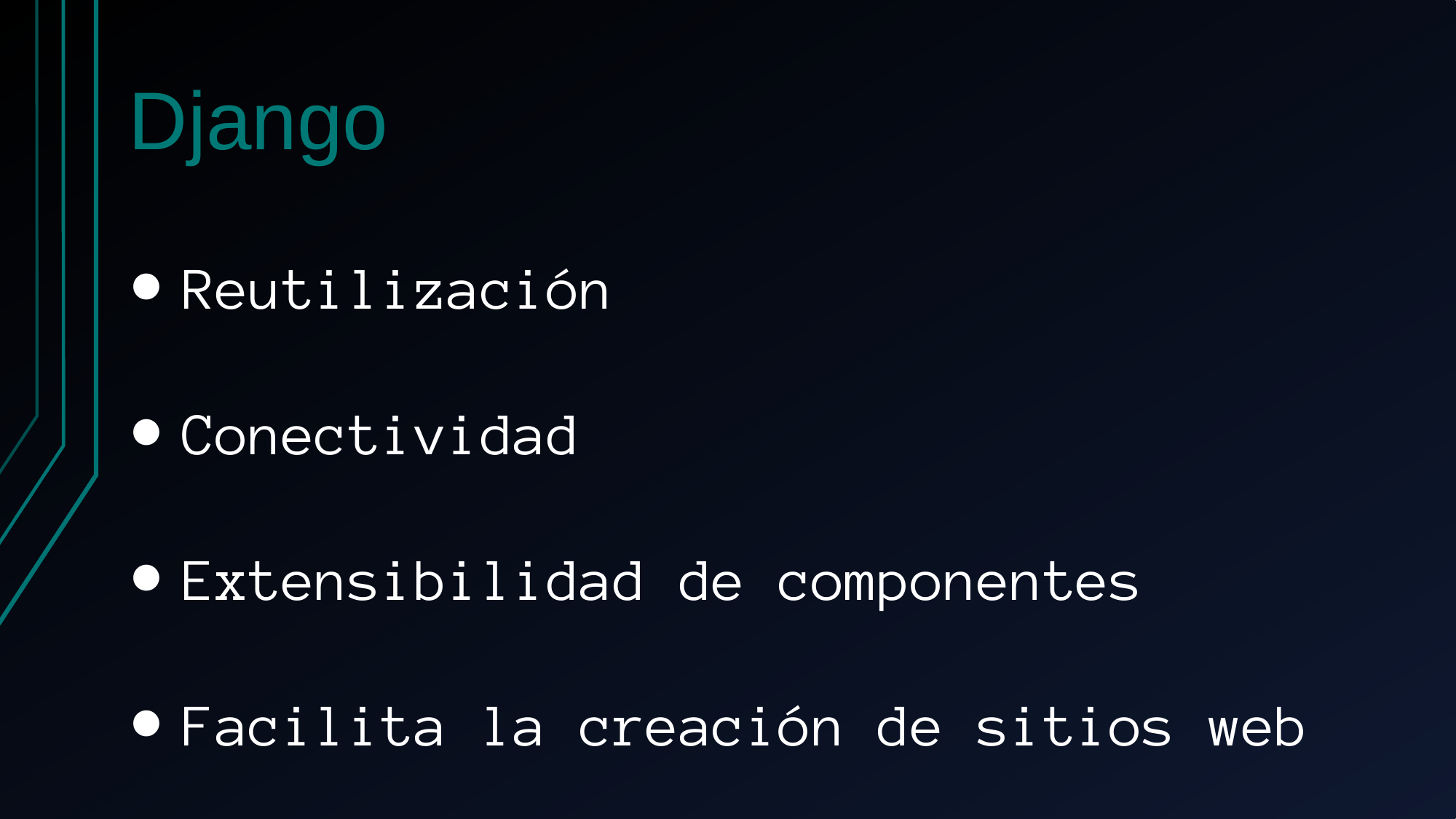

Django
Reutilización

Conectividad

Extensibilidad de componentes

Facilita la creación de sitios web